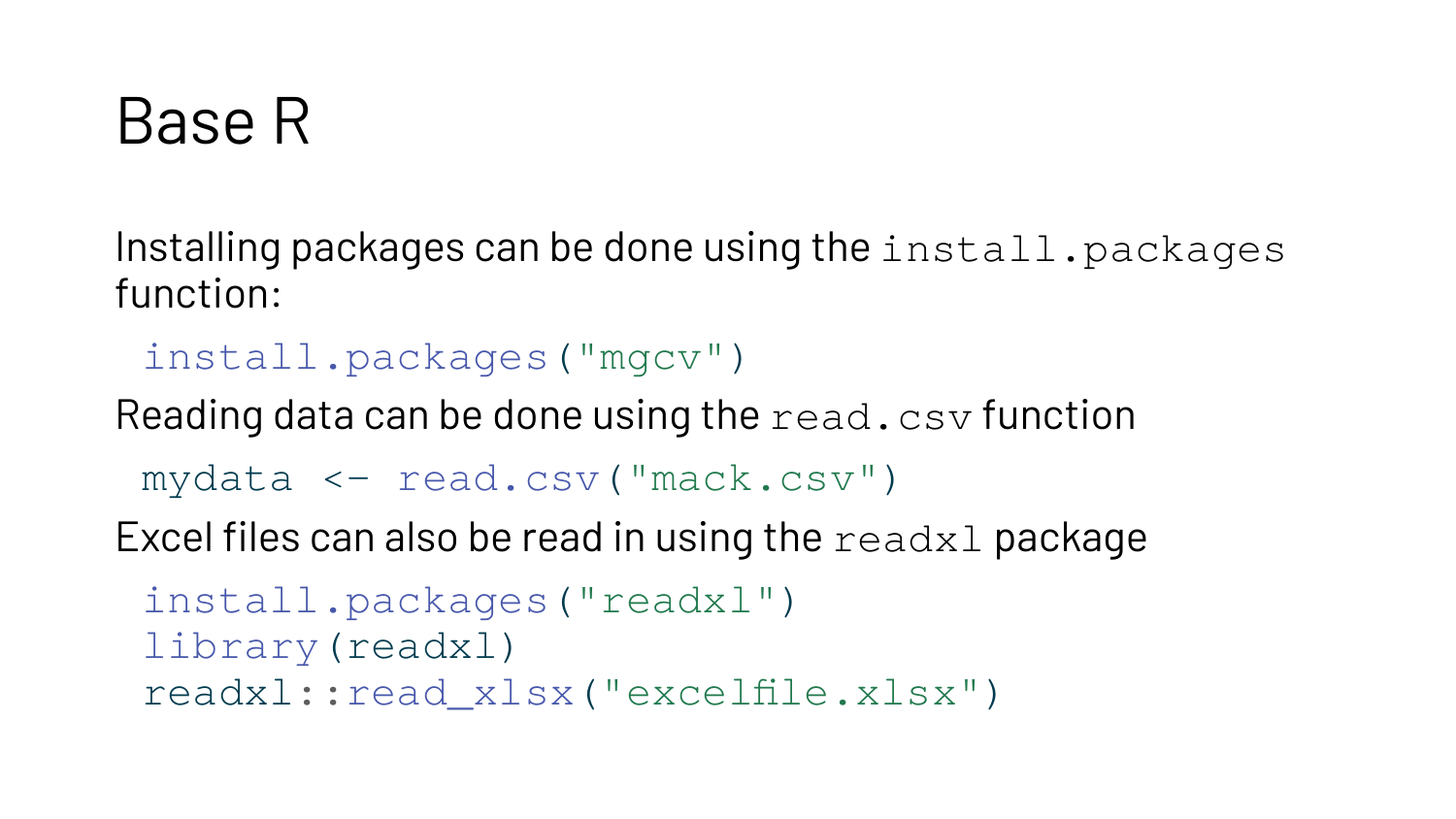

# Base R
Installing packages can be done using the install.packages function:
install.packages("mgcv")
Reading data can be done using the read.csv function
mydata <- read.csv("mack.csv")
Excel files can also be read in using the readxl package
install.packages("readxl")
library(readxl)
readxl::read_xlsx("excelfile.xlsx")